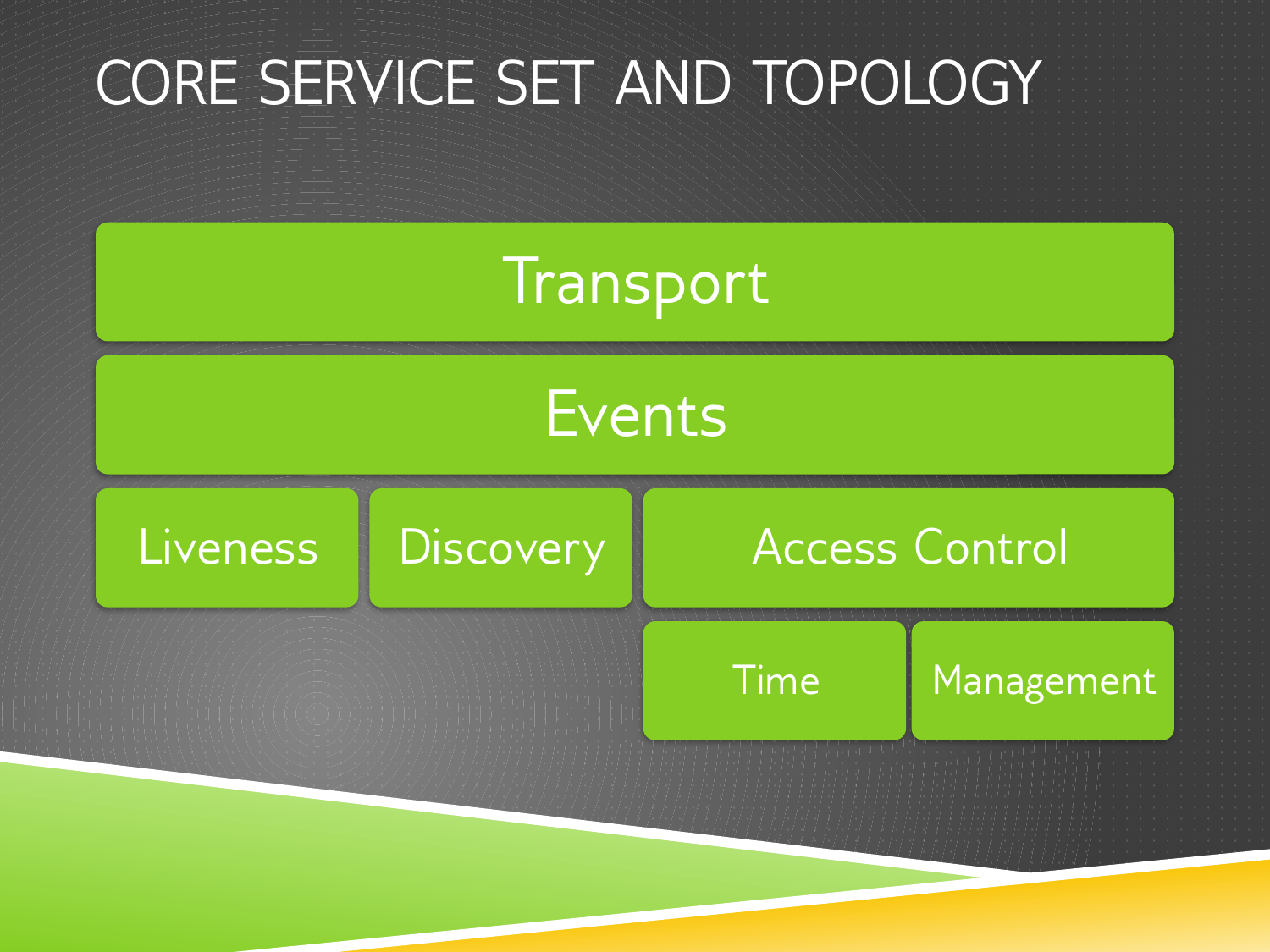

# Core Service set AND TOPOLOGY
Transport
Events
Liveness
Discovery
Access Control
Time
Management